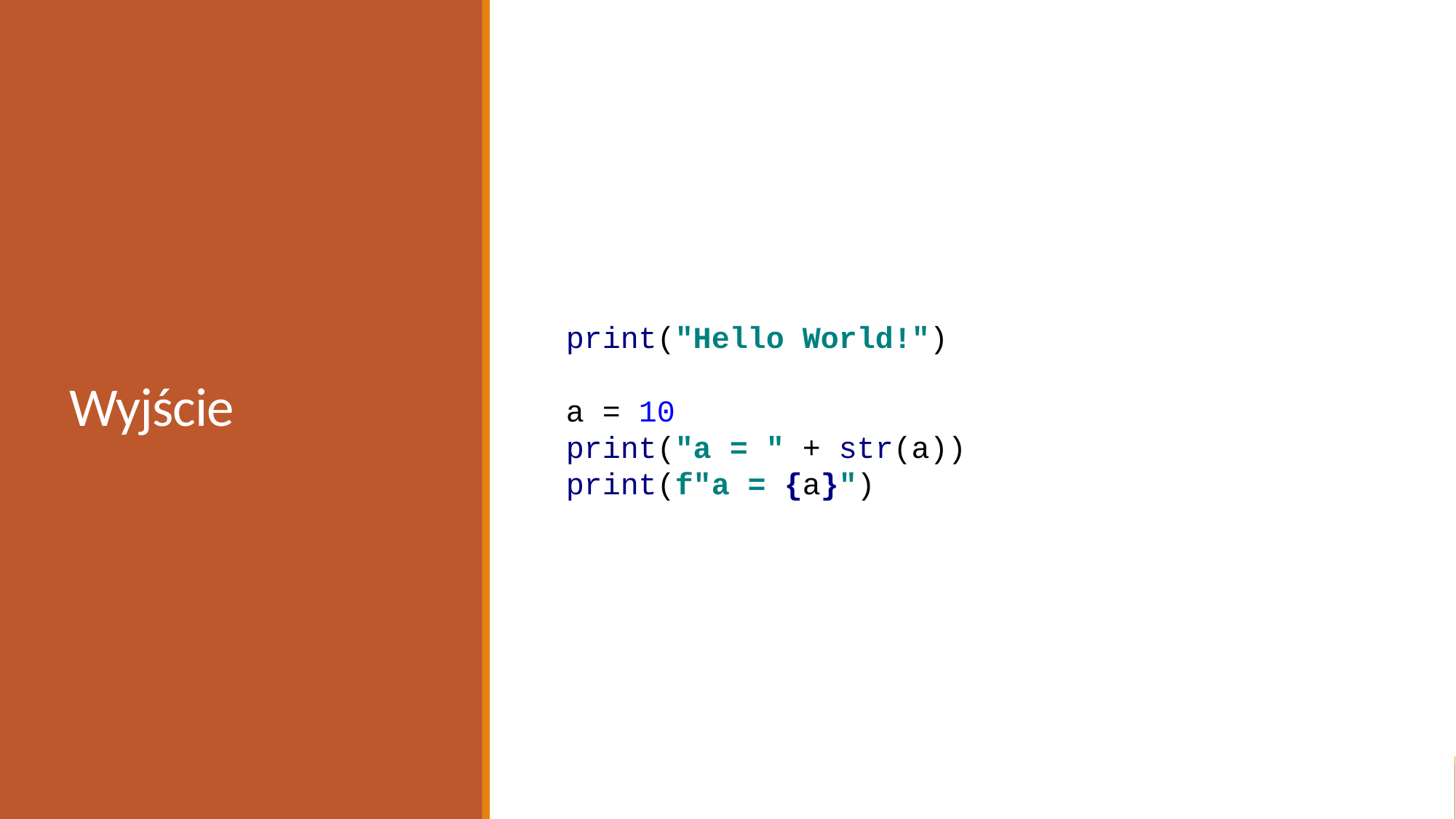

# Wyjście
print("Hello World!")
a = 10
print("a = " + str(a))
print(f"a = {a}")